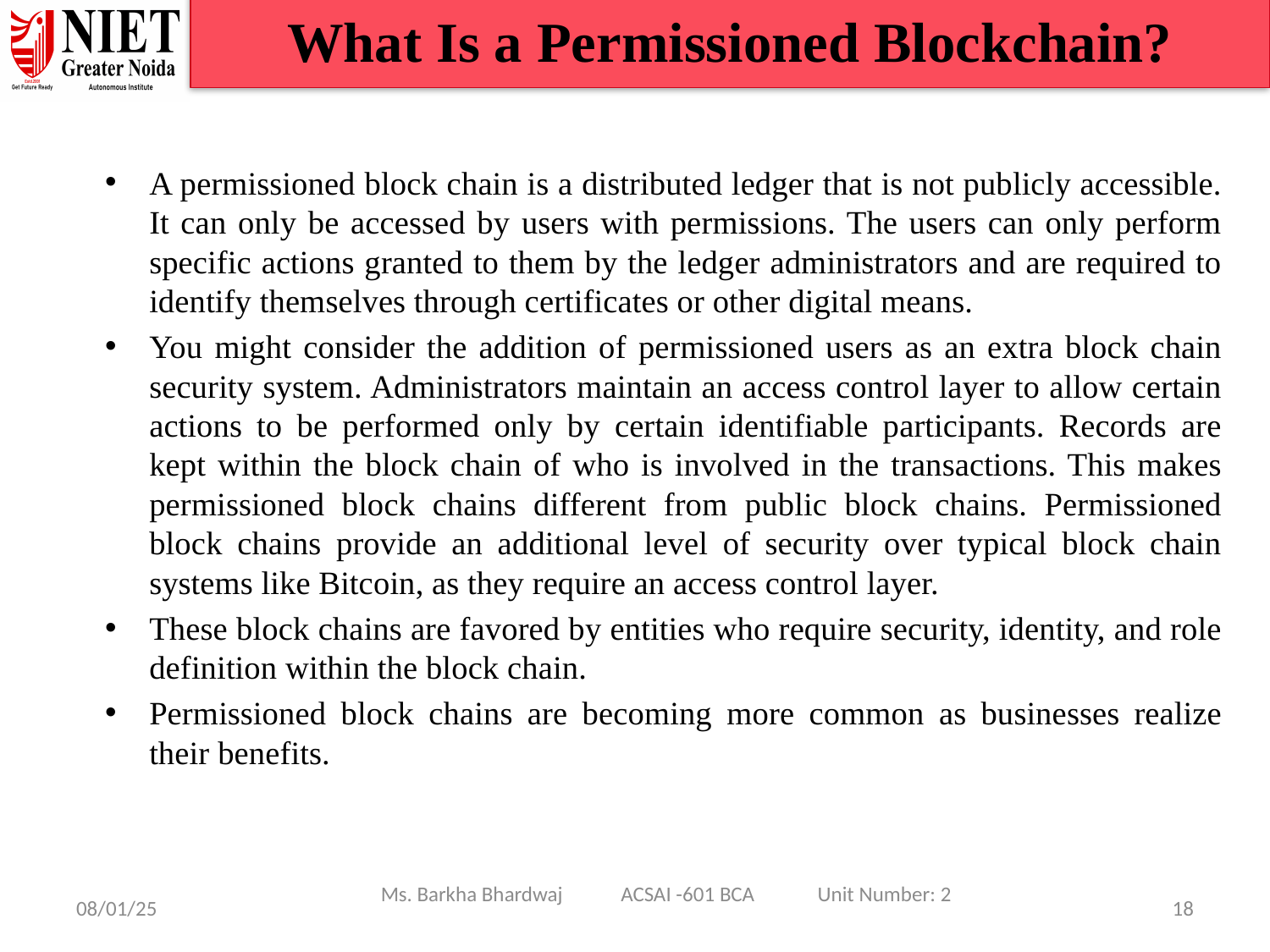

What Is a Permissioned Blockchain?
A permissioned block chain is a distributed ledger that is not publicly accessible. It can only be accessed by users with permissions. The users can only perform specific actions granted to them by the ledger administrators and are required to identify themselves through certificates or other digital means.
You might consider the addition of permissioned users as an extra block chain security system. Administrators maintain an access control layer to allow certain actions to be performed only by certain identifiable participants. Records are kept within the block chain of who is involved in the transactions. This makes permissioned block chains different from public block chains. Permissioned block chains provide an additional level of security over typical block chain systems like Bitcoin, as they require an access control layer.
These block chains are favored by entities who require security, identity, and role definition within the block chain.
Permissioned block chains are becoming more common as businesses realize their benefits.

Ms. Barkha Bhardwaj            ACSAI -601 BCA             Unit Number: 2
08/01/25
18